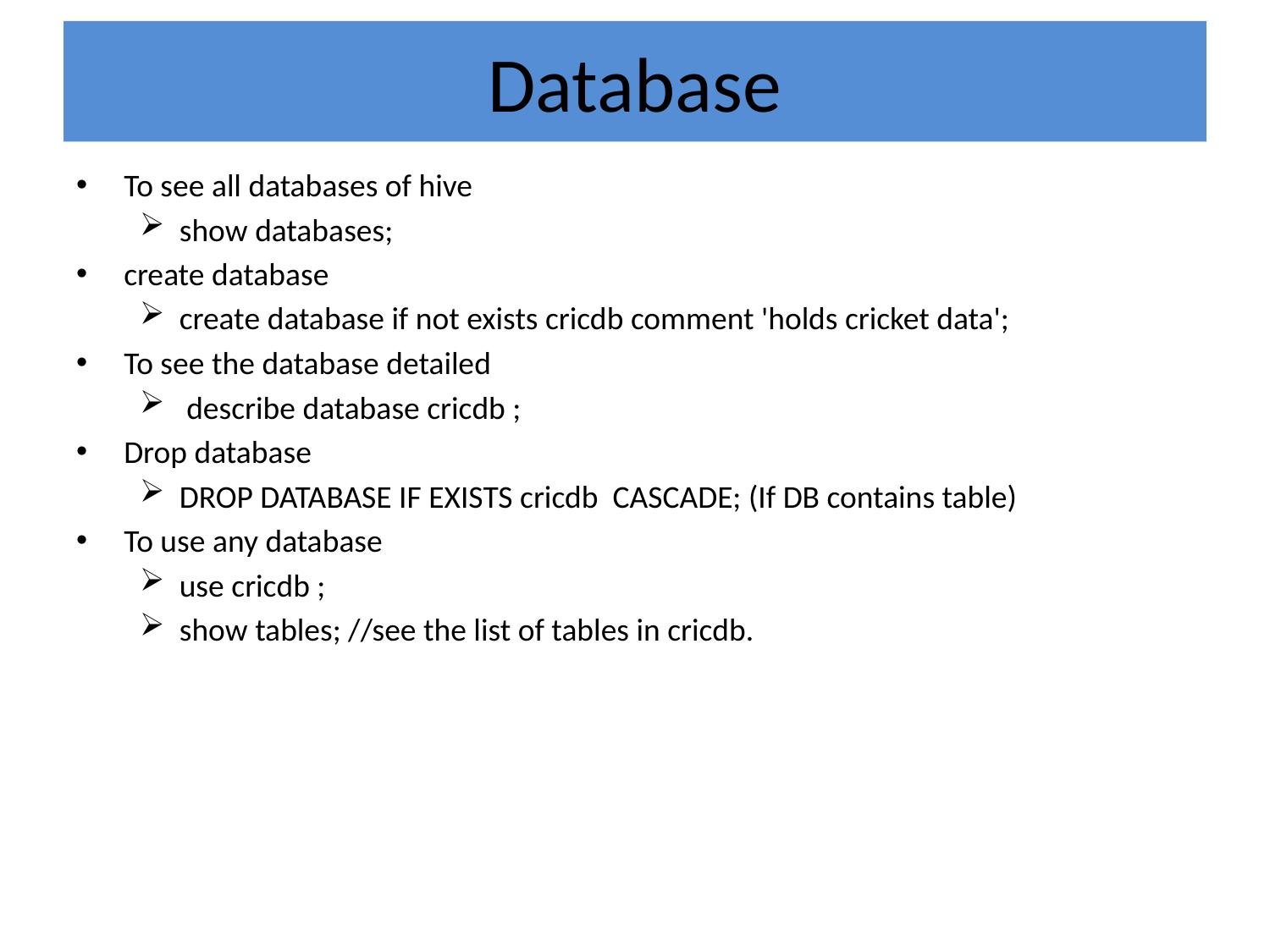

# Database
To see all databases of hive
show databases;
create database
create database if not exists cricdb comment 'holds cricket data';
To see the database detailed
 describe database cricdb ;
Drop database
DROP DATABASE IF EXISTS cricdb  CASCADE; (If DB contains table)
To use any database
use cricdb ;
show tables; //see the list of tables in cricdb.